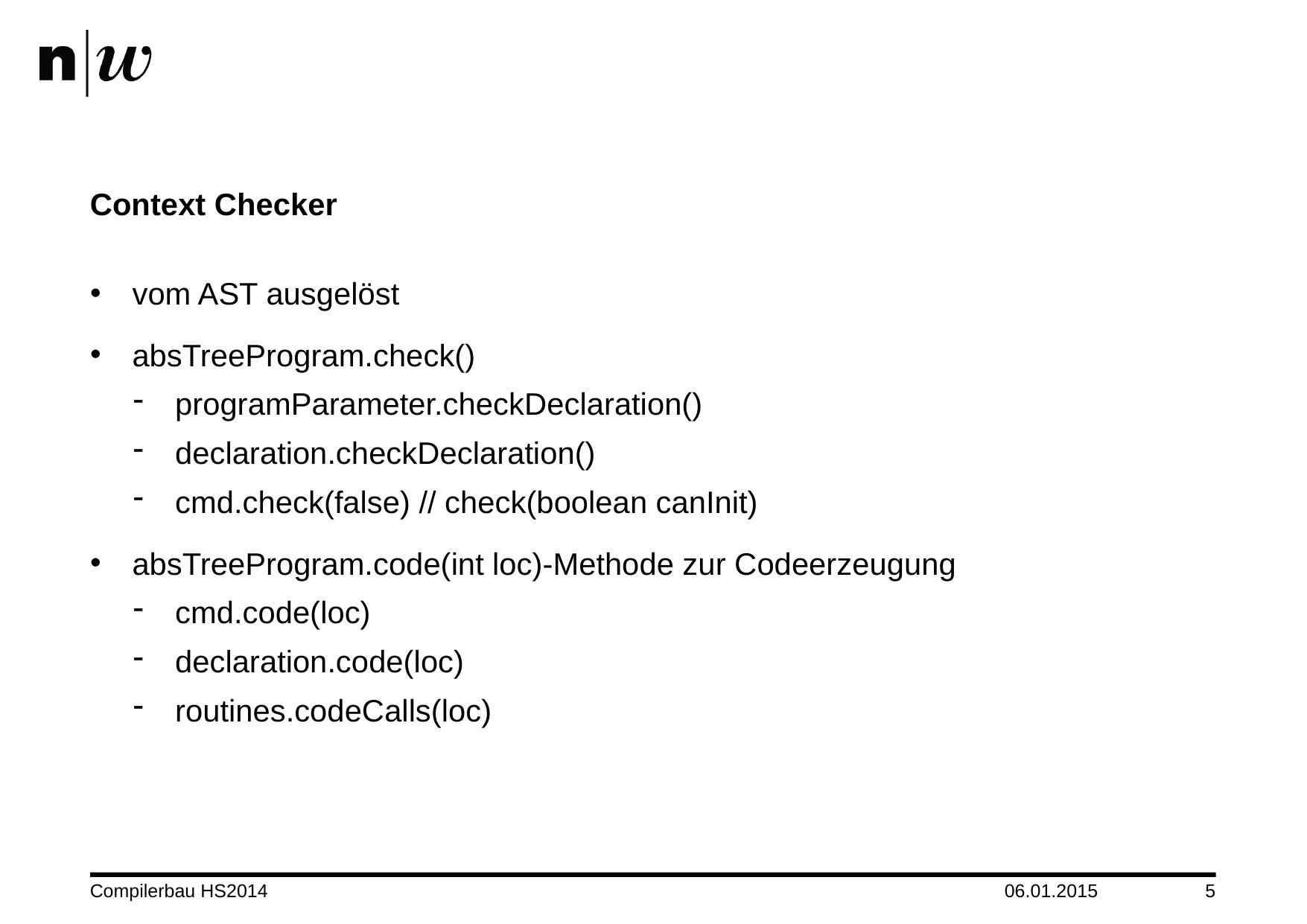

# Context Checker
vom AST ausgelöst
absTreeProgram.check()
programParameter.checkDeclaration()
declaration.checkDeclaration()
cmd.check(false) // check(boolean canInit)
absTreeProgram.code(int loc)-Methode zur Codeerzeugung
cmd.code(loc)
declaration.code(loc)
routines.codeCalls(loc)
Compilerbau HS2014
06.01.2015
5